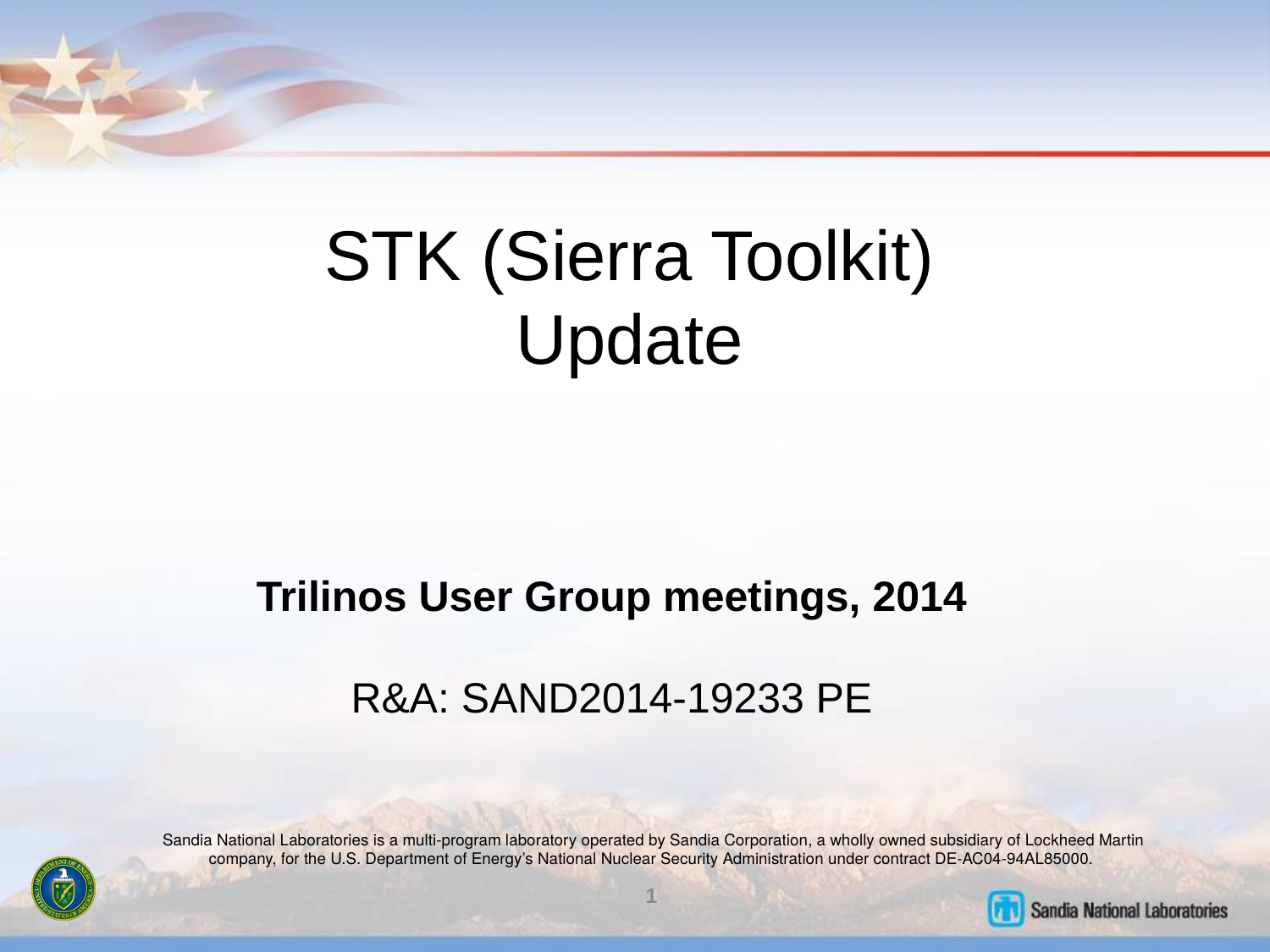

# STK (Sierra Toolkit) Update
Trilinos User Group meetings, 2014

R&A: SAND2014-19233 PE
Sandia National Laboratories is a multi-program laboratory operated by Sandia Corporation, a wholly owned subsidiary of Lockheed Martin company, for the U.S. Department of Energy’s National Nuclear Security Administration under contract DE-AC04-94AL85000.
1